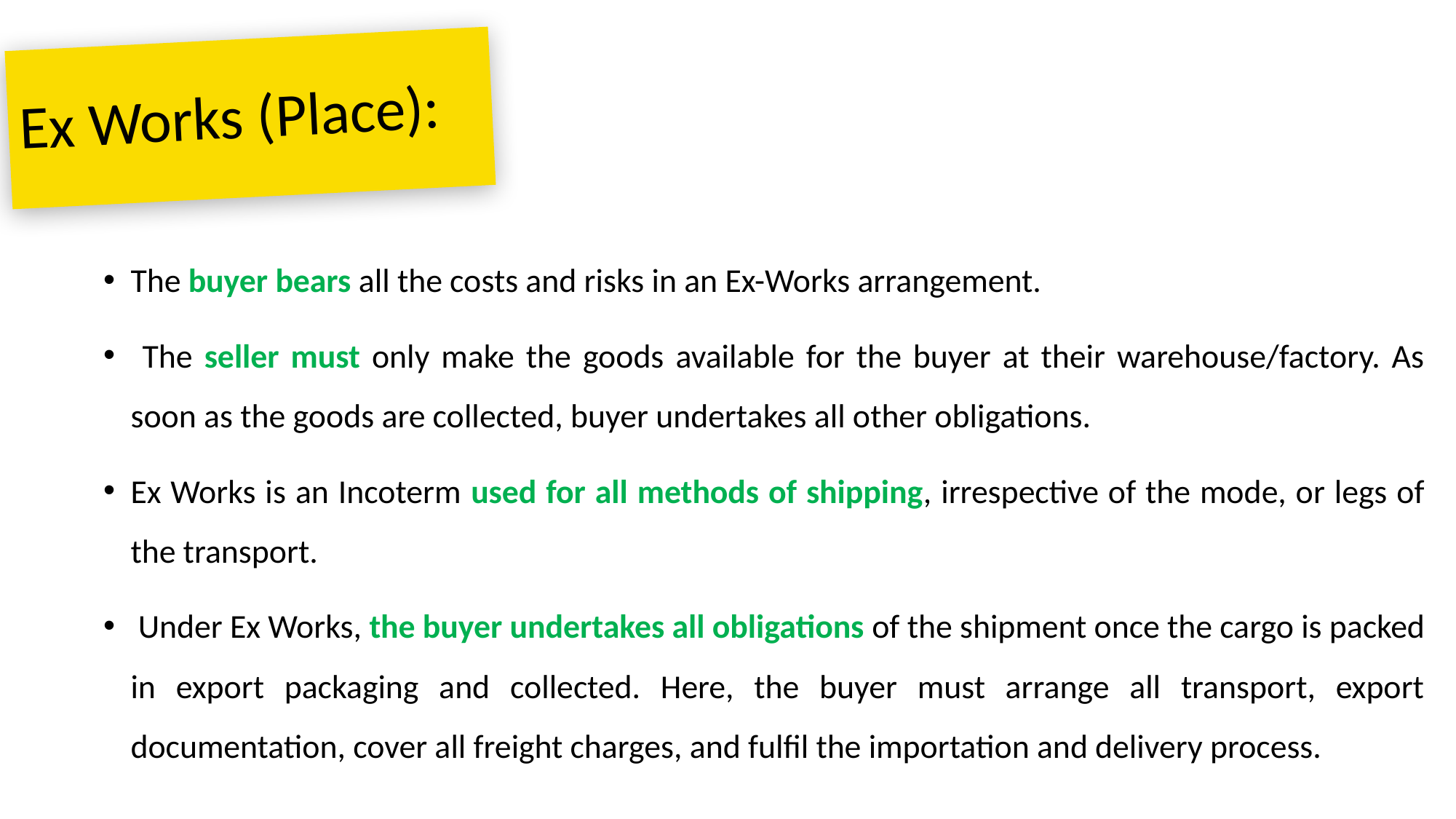

Ex Works (Place):
The buyer bears all the costs and risks in an Ex-Works arrangement.
 The seller must only make the goods available for the buyer at their warehouse/factory. As soon as the goods are collected, buyer undertakes all other obligations.
Ex Works is an Incoterm used for all methods of shipping, irrespective of the mode, or legs of the transport.
 Under Ex Works, the buyer undertakes all obligations of the shipment once the cargo is packed in export packaging and collected. Here, the buyer must arrange all transport, export documentation, cover all freight charges, and fulfil the importation and delivery process.